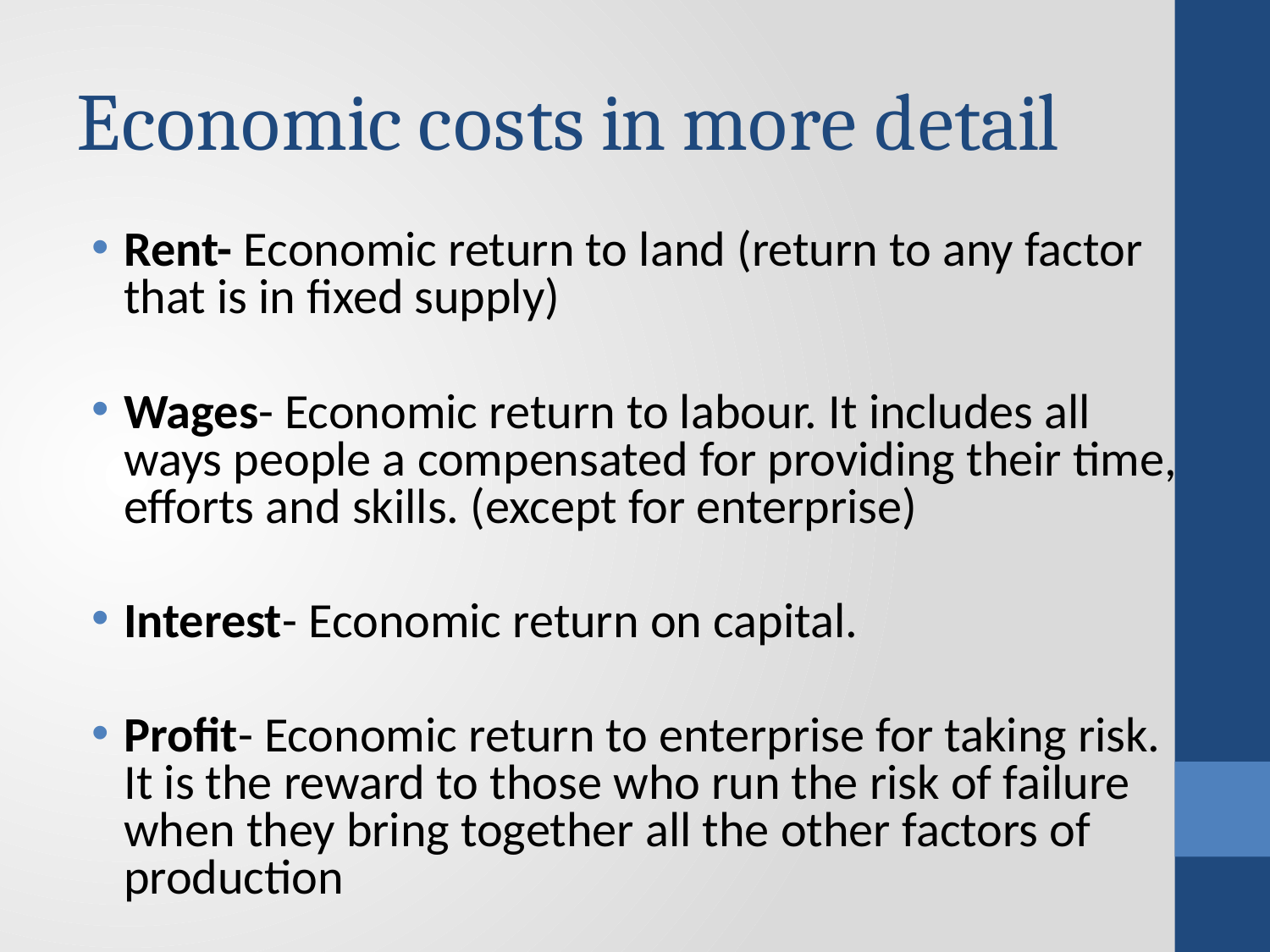

# Economic costs in more detail
Rent- Economic return to land (return to any factor that is in fixed supply)

Wages- Economic return to labour. It includes all ways people a compensated for providing their time, efforts and skills. (except for enterprise)

Interest- Economic return on capital.

Profit- Economic return to enterprise for taking risk. It is the reward to those who run the risk of failure when they bring together all the other factors of production